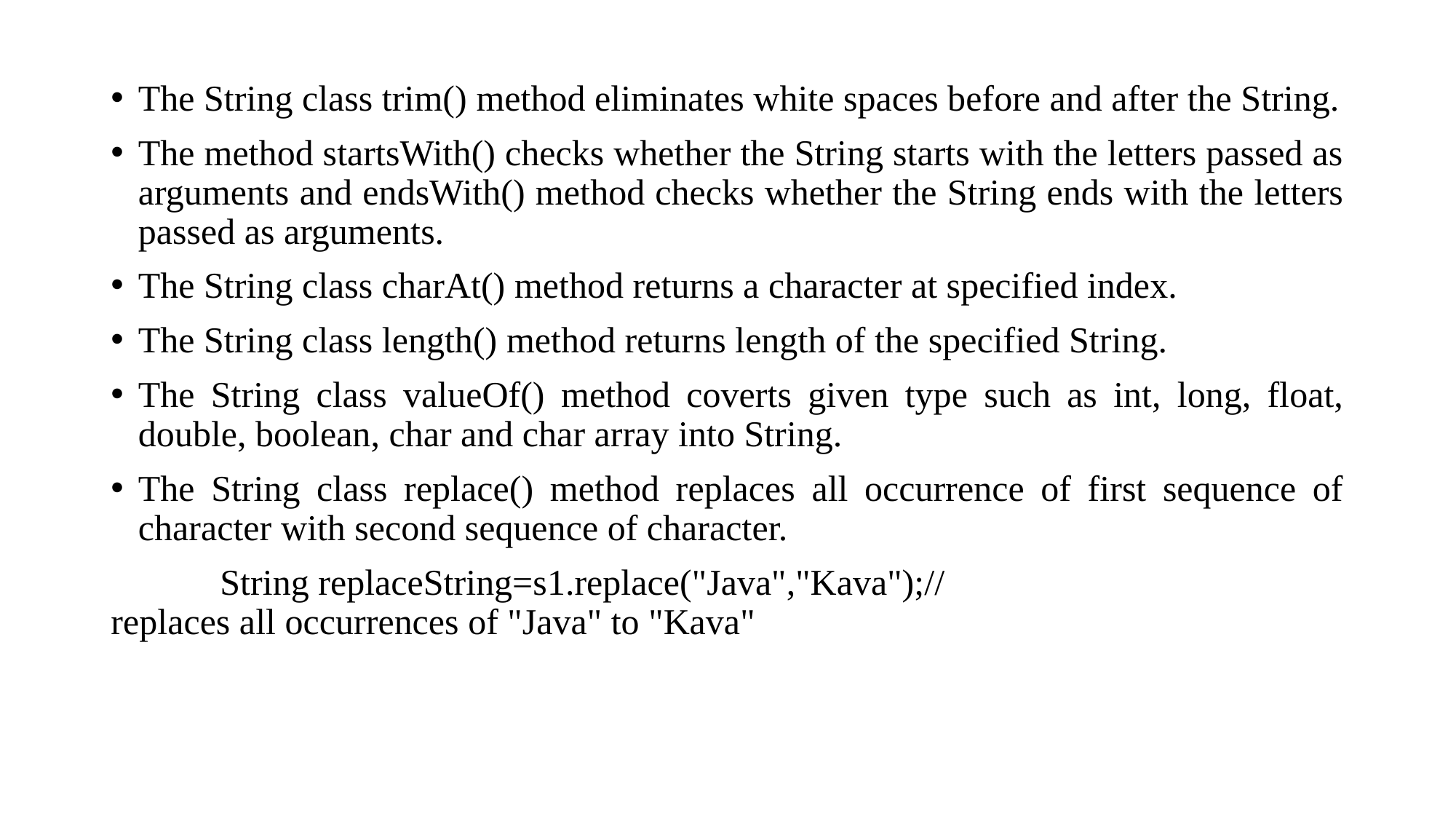

The String class trim() method eliminates white spaces before and after the String.
The method startsWith() checks whether the String starts with the letters passed as arguments and endsWith() method checks whether the String ends with the letters passed as arguments.
The String class charAt() method returns a character at specified index.
The String class length() method returns length of the specified String.
The String class valueOf() method coverts given type such as int, long, float, double, boolean, char and char array into String.
The String class replace() method replaces all occurrence of first sequence of character with second sequence of character.
	String replaceString=s1.replace("Java","Kava");//replaces all occurrences of "Java" to "Kava"